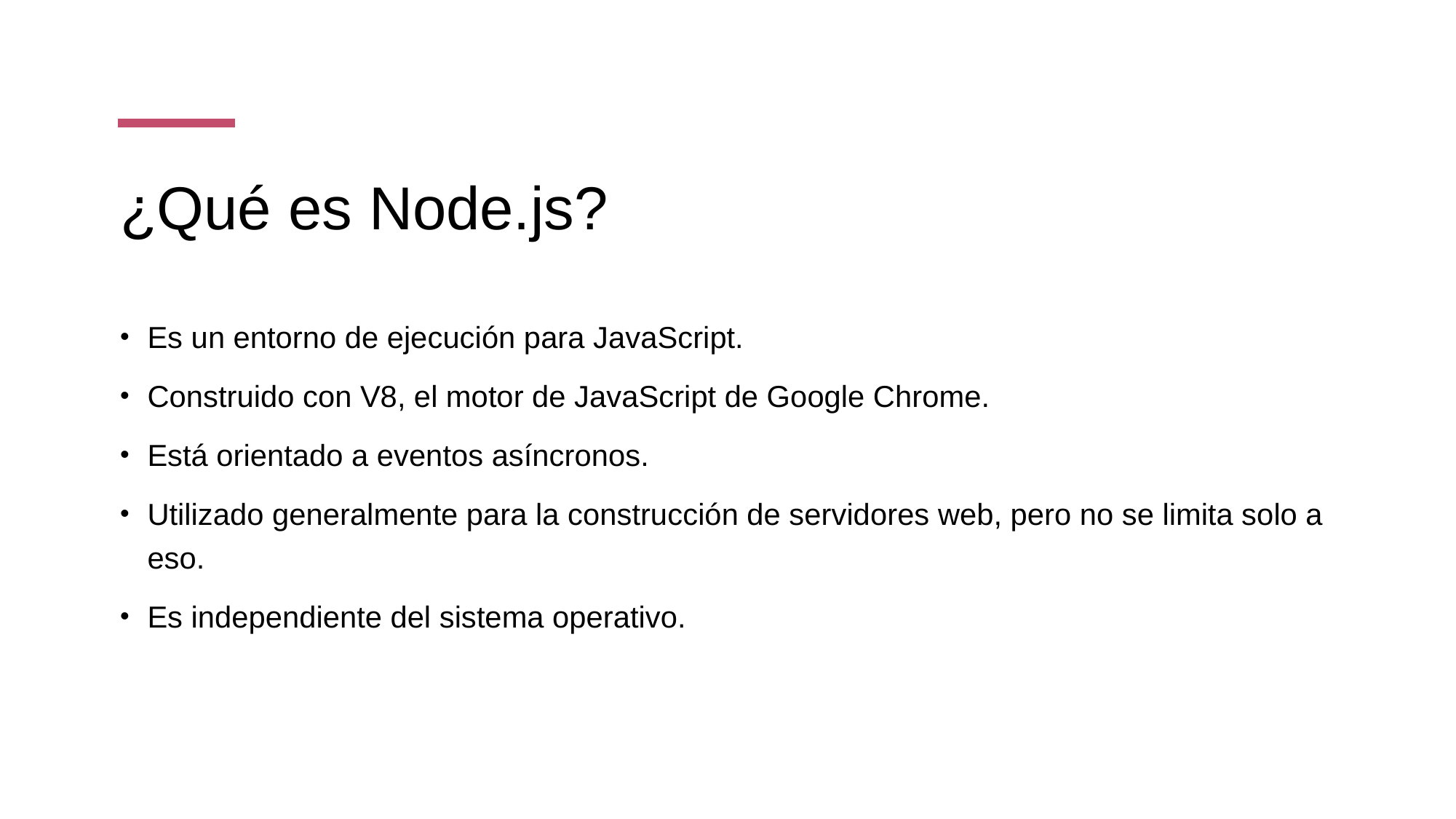

# ¿Qué es Node.js?
Es un entorno de ejecución para JavaScript.
Construido con V8, el motor de JavaScript de Google Chrome.
Está orientado a eventos asíncronos.
Utilizado generalmente para la construcción de servidores web, pero no se limita solo a eso.
Es independiente del sistema operativo.